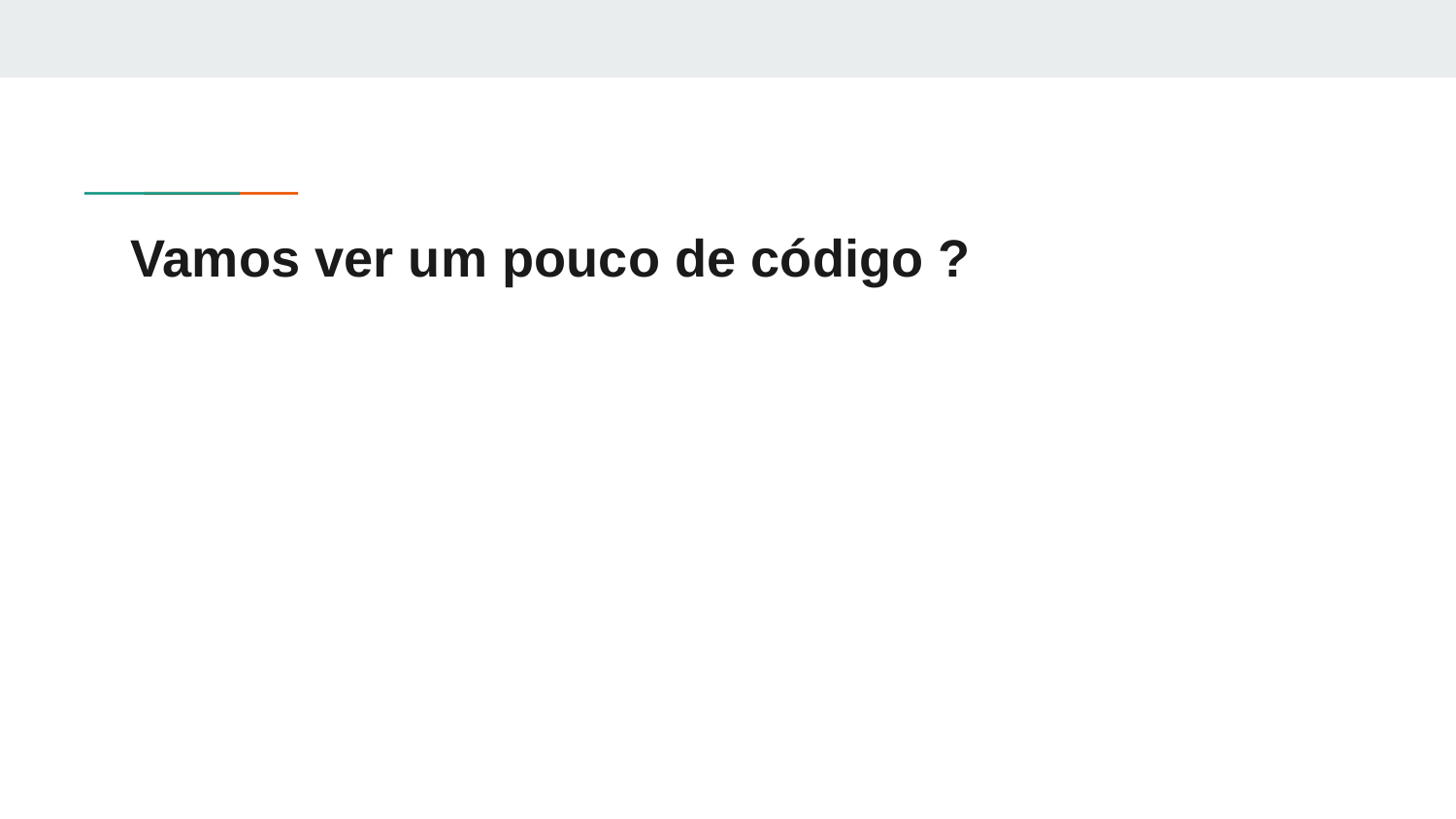

# Vamos ver um pouco de código ?